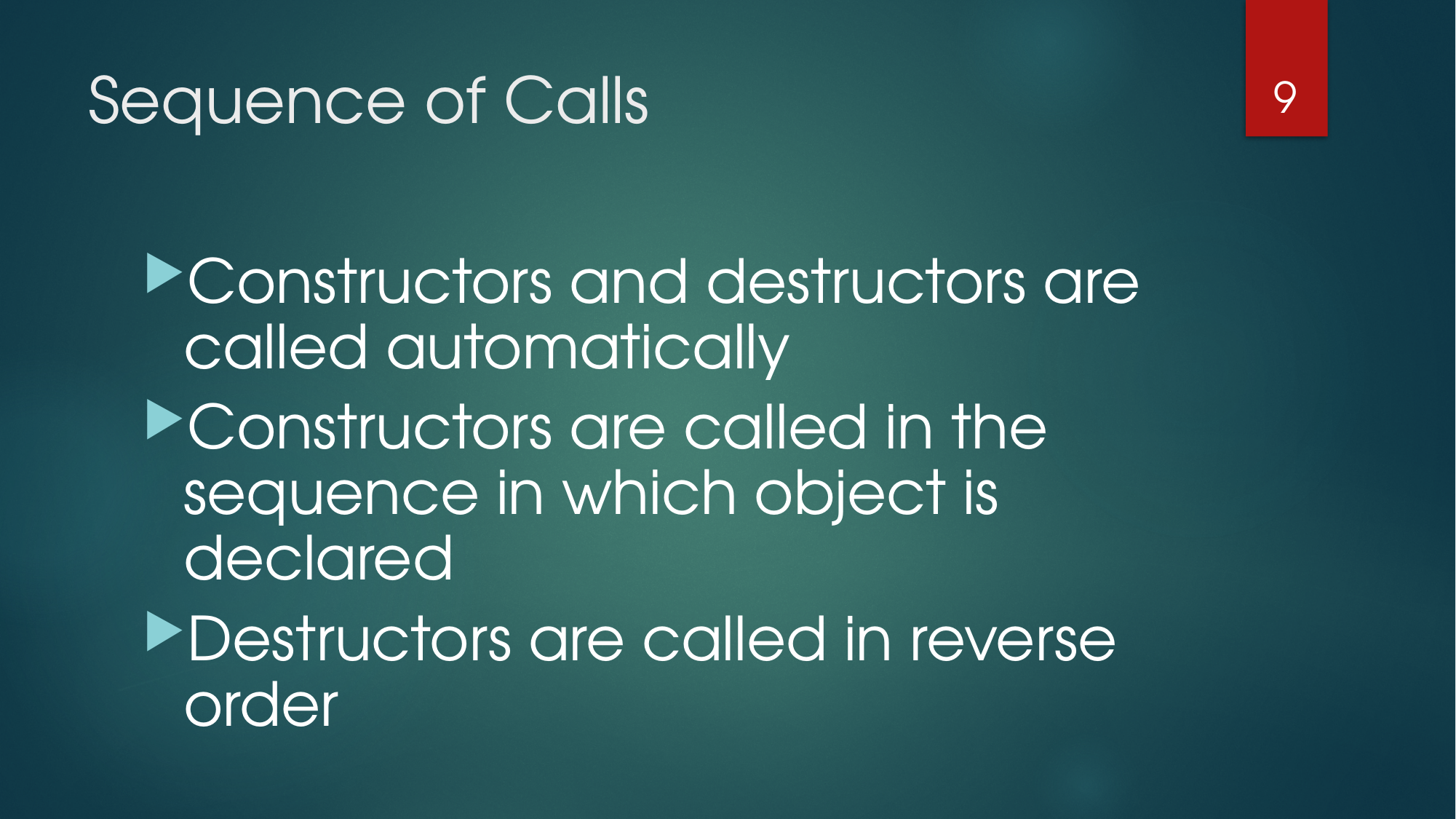

9
# Sequence of Calls
Constructors and destructors are called automatically
Constructors are called in the sequence in which object is declared
Destructors are called in reverse order